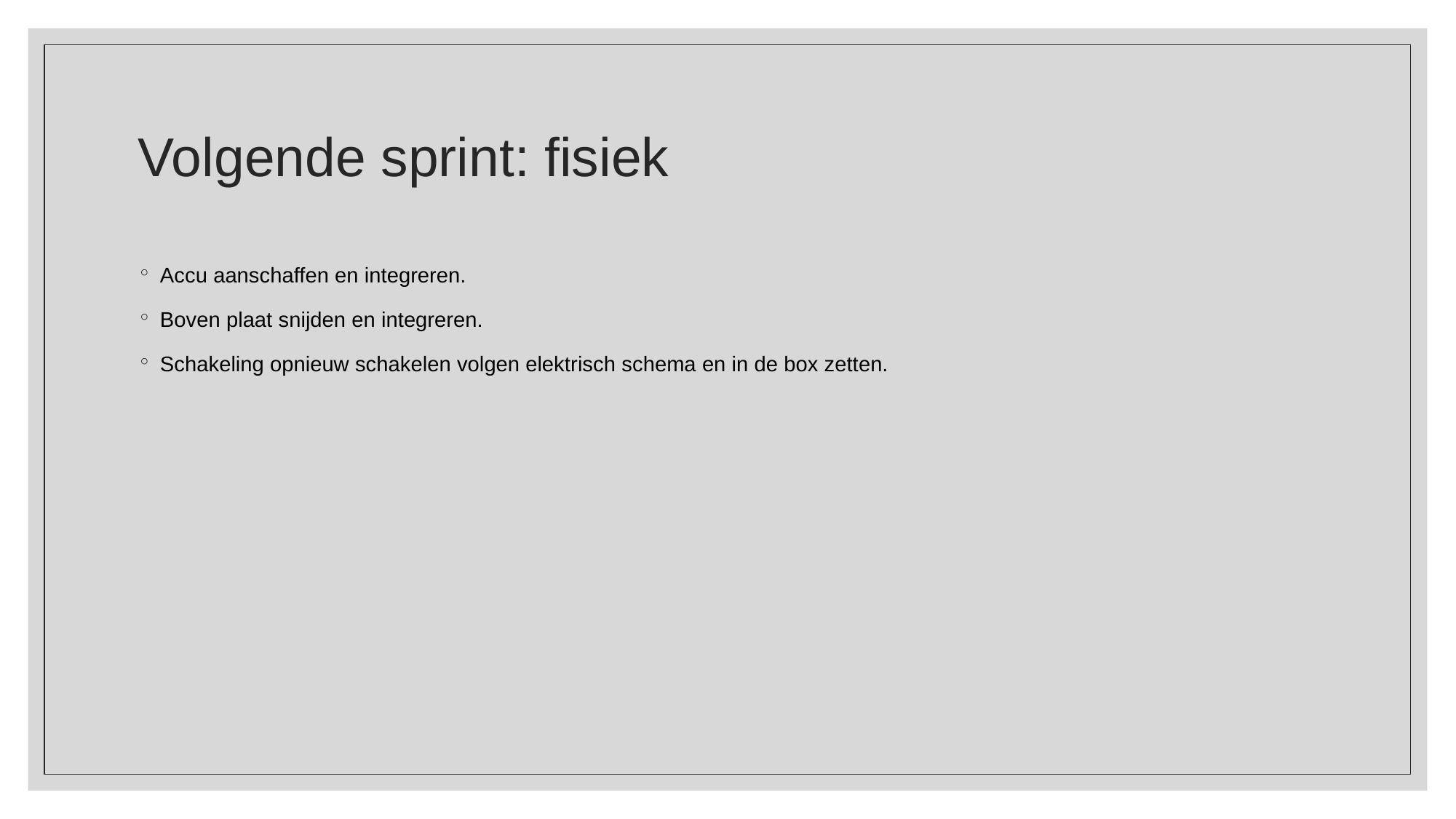

# Volgende sprint: fisiek
Accu aanschaffen en integreren.
Boven plaat snijden en integreren.
Schakeling opnieuw schakelen volgen elektrisch schema en in de box zetten.